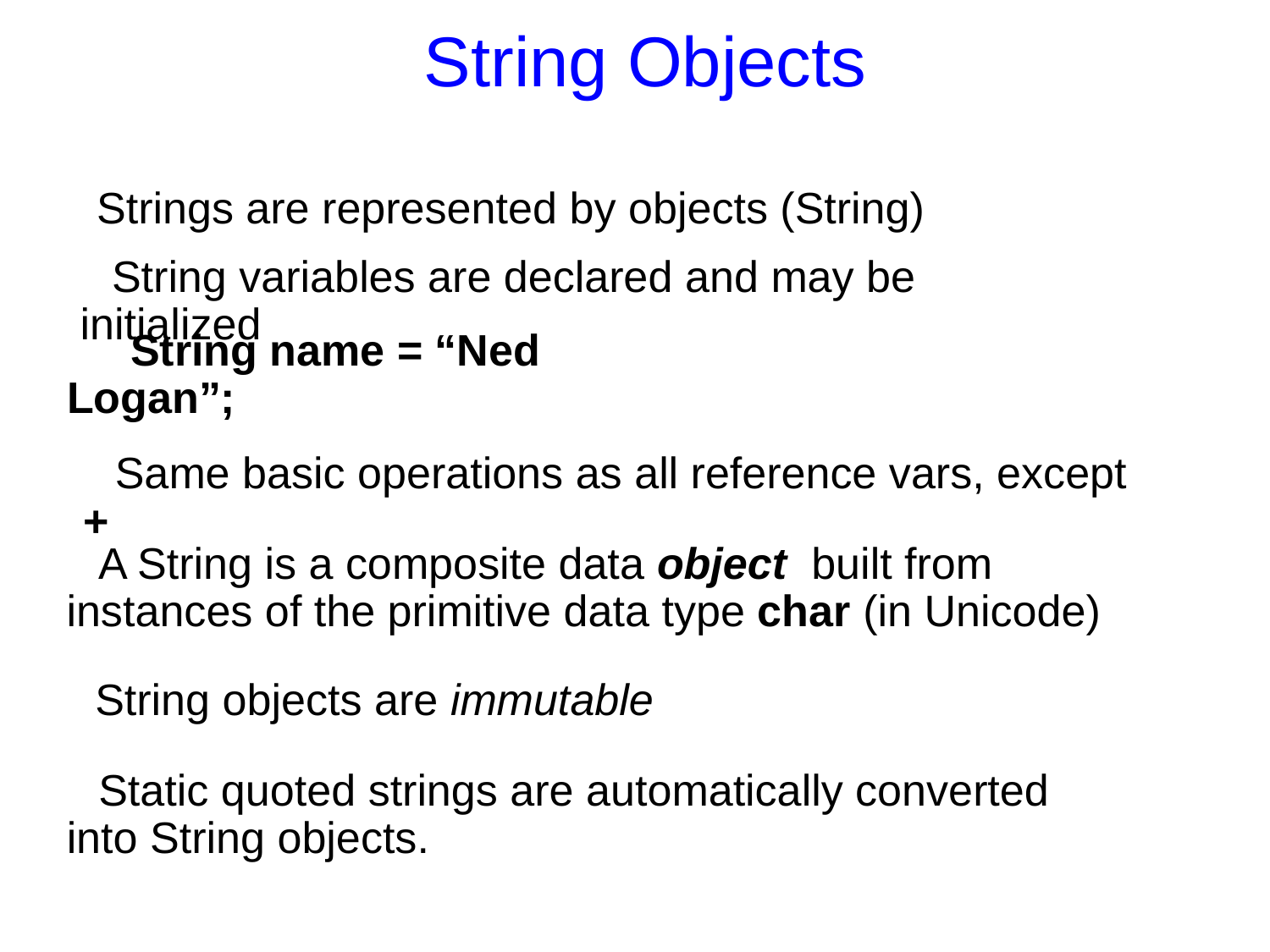

String Objects
Strings are represented by objects (String)
String variables are declared and may be initialized
String name = “Ned Logan”;
Same basic operations as all reference vars, except +
A String is a composite data object  built from instances of the primitive data type char (in Unicode)
String objects are immutable
Static quoted strings are automatically converted into String objects.